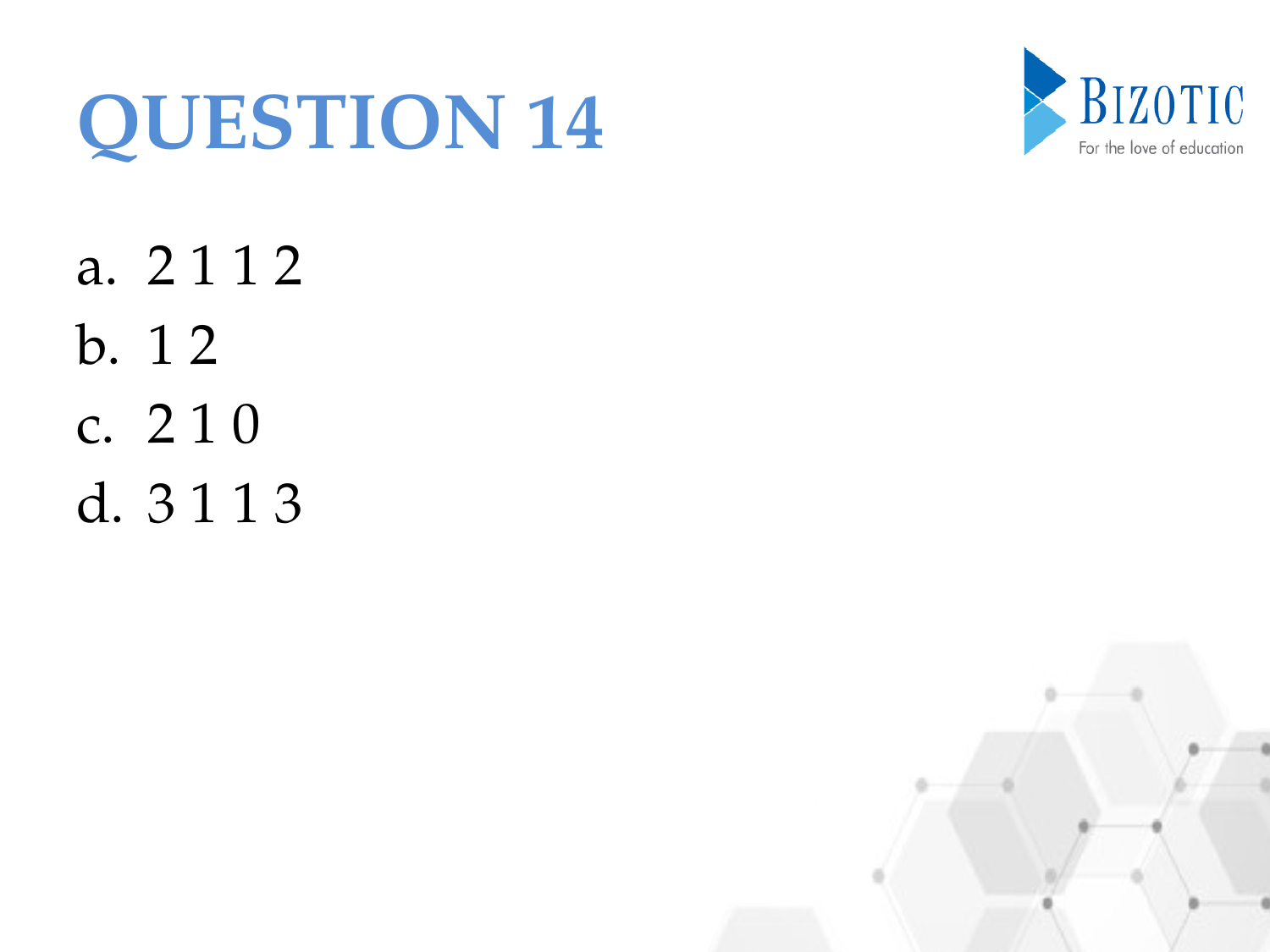

# QUESTION 14
2 1 1 2
1 2
2 1 0
3 1 1 3